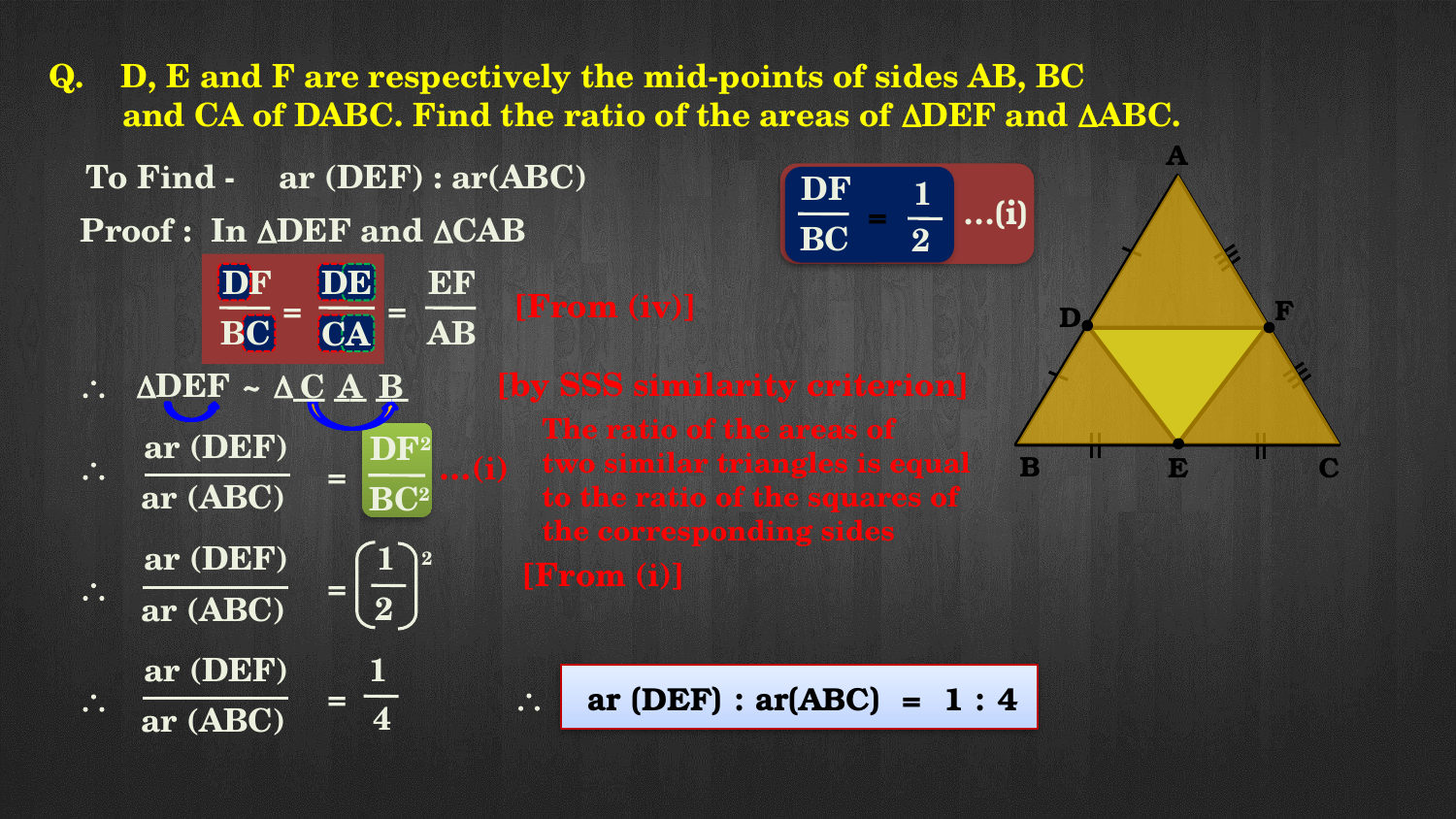

Q.    D, E and F are respectively the mid-points of sides AB, BC
        and CA of DABC. Find the ratio of the areas of ΔDEF and ΔABC.
A

F
D

B
E
C
To Find -
 ar (DEF) : ar(ABC)
DF
1
...(i)
=
BC
2

Proof :
In ΔDEF and ΔCAB

DF
DE
EF
=
=
BC
AB
CA

[From (iv)]

[by SSS similarity criterion]
∴
 ΔDEF
~
Δ__ __ __
C
A
B

The ratio of the areas of
two similar triangles is equal
to the ratio of the squares of
the corresponding sides

…(i)
 ar (DEF)
DF2

∴
=
 ar (ABC)
BC2
 ar (DEF)
1
2

[From (i)]
=
∴
2
 ar (ABC)
 ar (DEF)
1

=
∴
 ar (DEF) : ar(ABC)  =  1 : 4
∴
4
 ar (ABC)